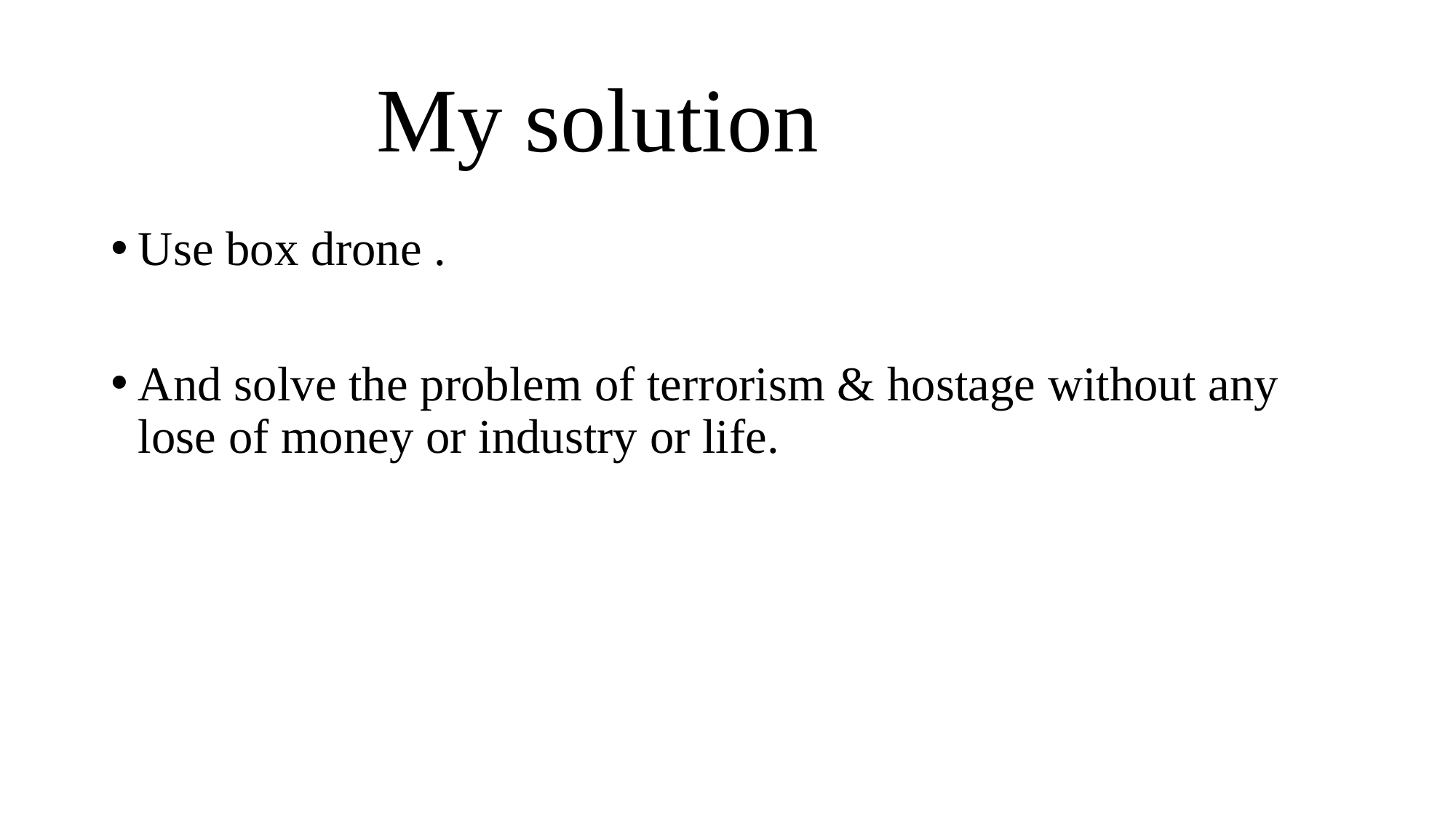

# My solution
Use box drone .

And solve the problem of terrorism & hostage without any lose of money or industry or life.